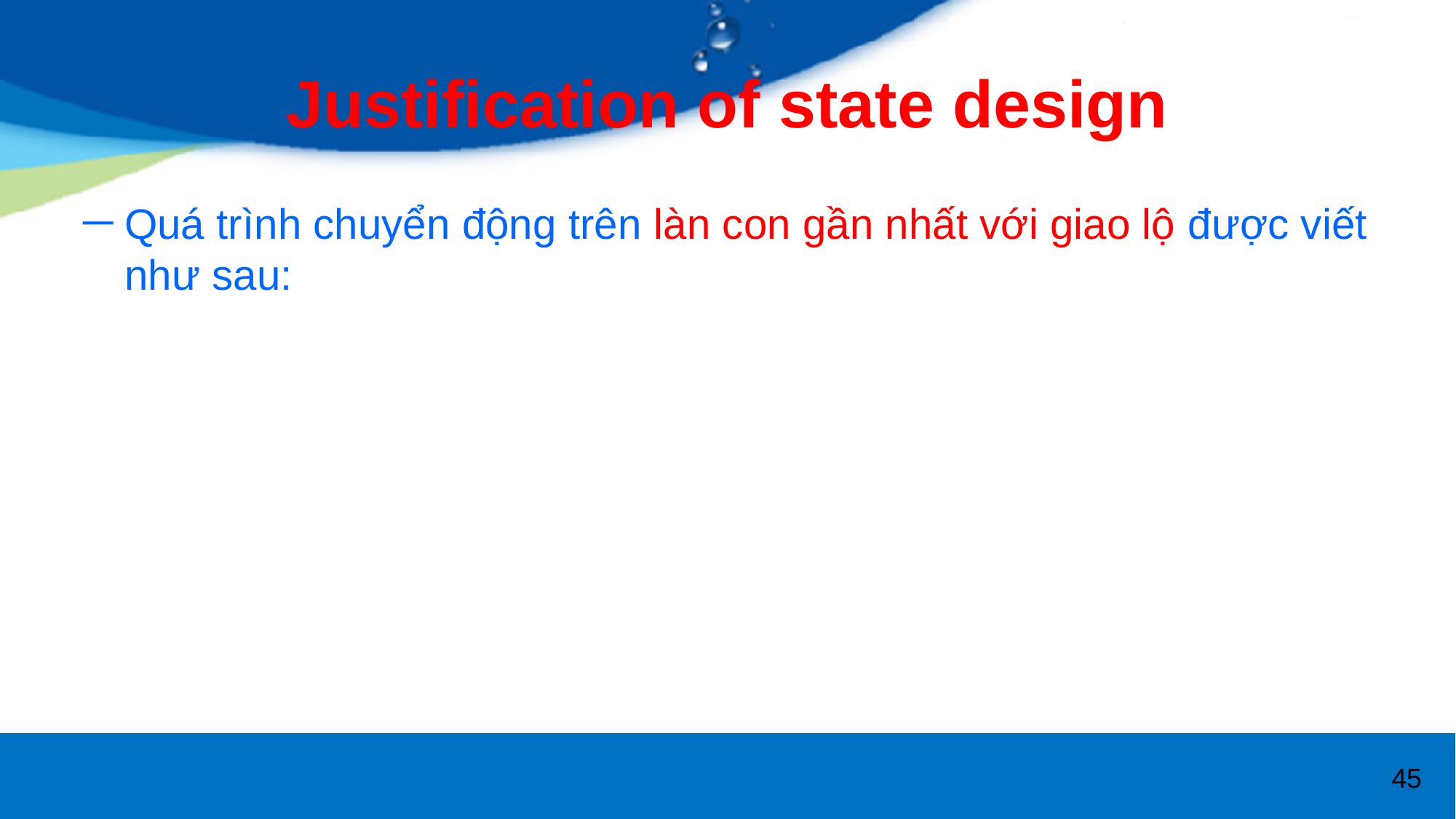

# Justification of state design
Quá trình chuyển động trên làn con gần nhất với giao lộ được viết như sau: